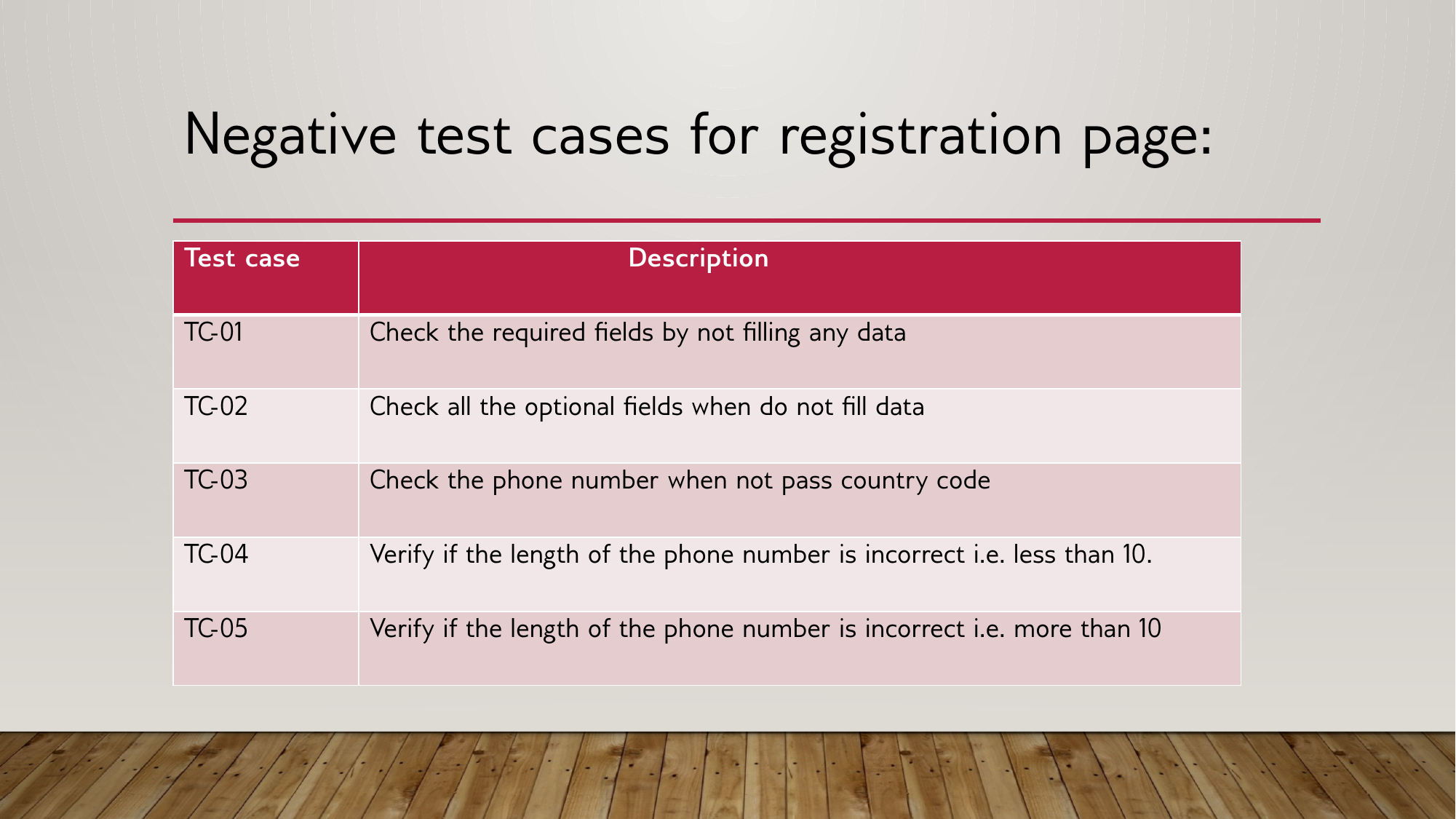

# Negative test cases for registration page:
| Test case | Description |
| --- | --- |
| TC-01 | Check the required fields by not filling any data |
| TC-02 | Check all the optional fields when do not fill data |
| TC-03 | Check the phone number when not pass country code |
| TC-04 | Verify if the length of the phone number is incorrect i.e. less than 10. |
| TC-05 | Verify if the length of the phone number is incorrect i.e. more than 10 |